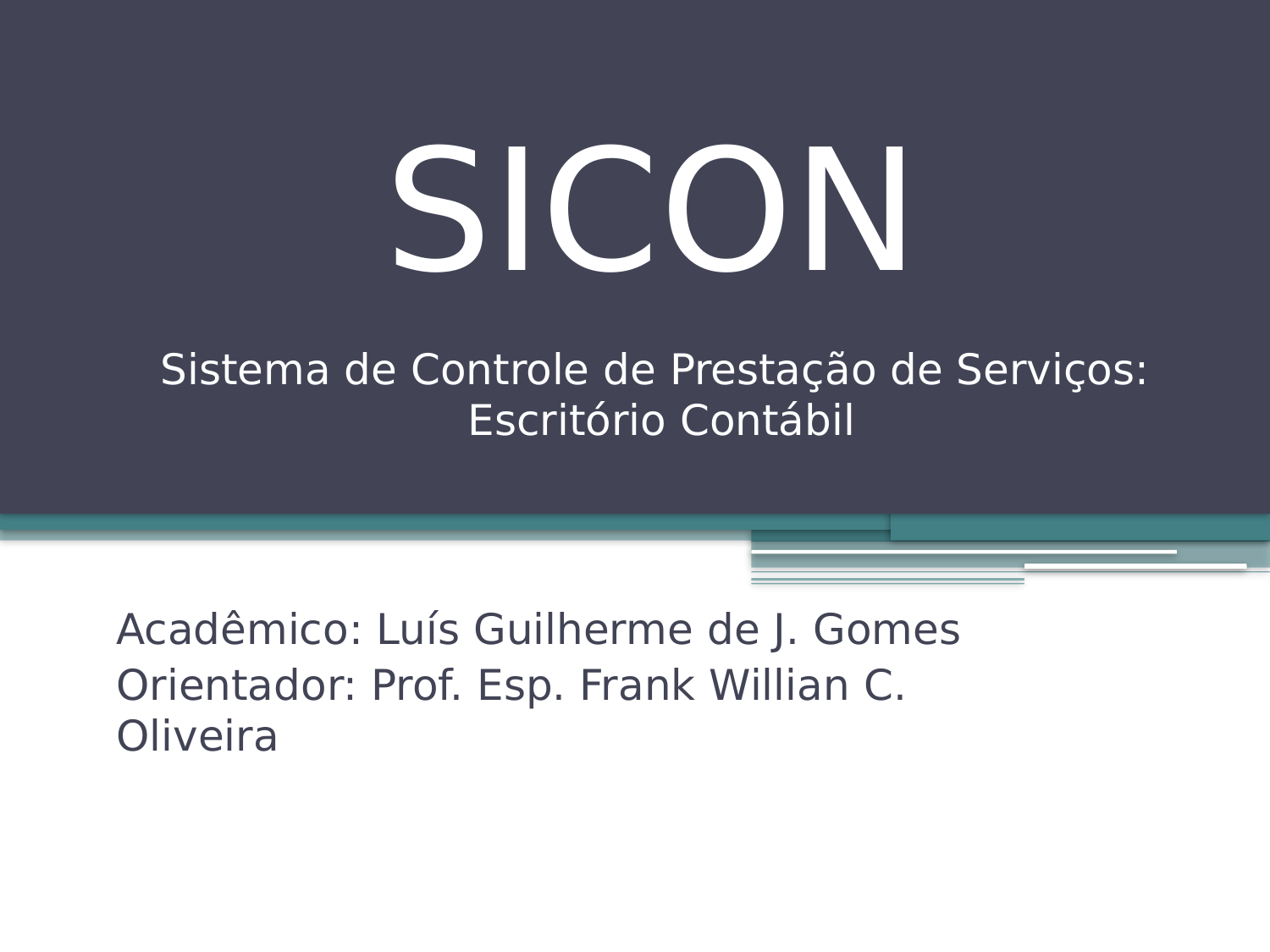

# SICON
Sistema de Controle de Prestação de Serviços:
 Escritório Contábil
Acadêmico: Luís Guilherme de J. Gomes
Orientador: Prof. Esp. Frank Willian C. Oliveira